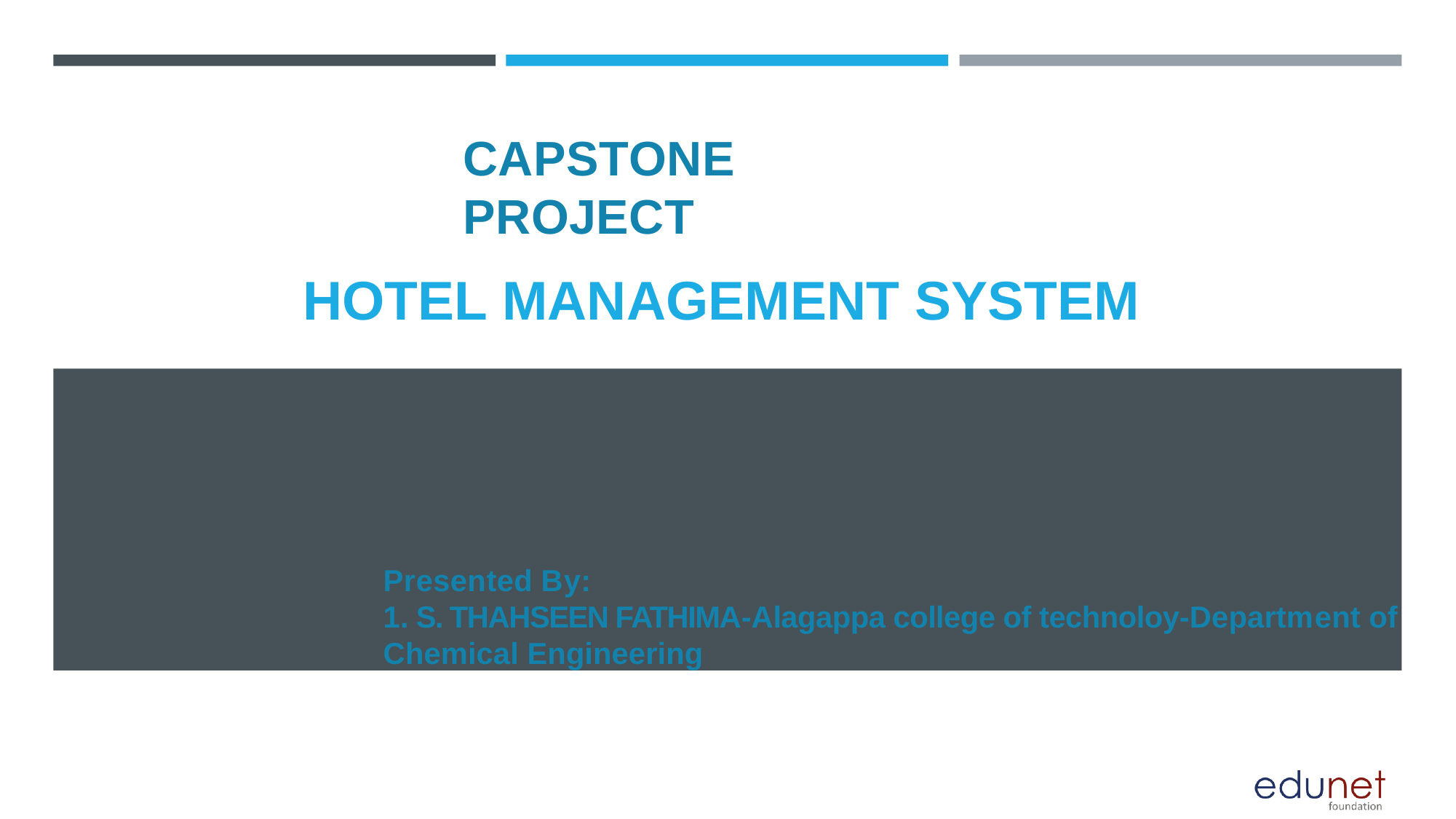

# CAPSTONE PROJECT
HOTEL MANAGEMENT SYSTEM

Presented By:
1. S. THAHSEEN FATHIMA-Alagappa college of technoloy-Department of Chemical Engineering